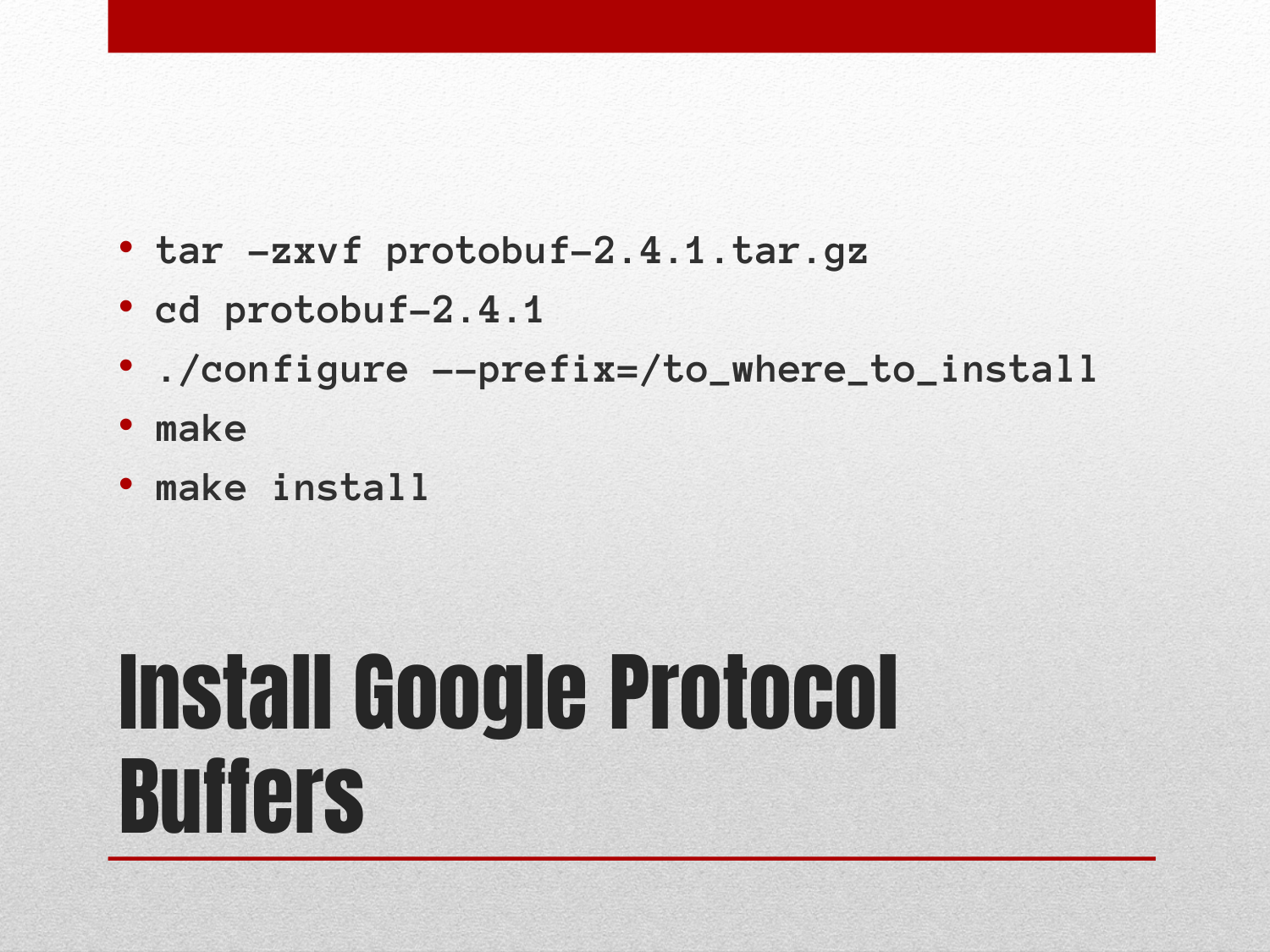

tar -zxvf protobuf-2.4.1.tar.gz
cd protobuf-2.4.1
./configure --prefix=/to_where_to_install
make
make install
# Install Google Protocol Buffers